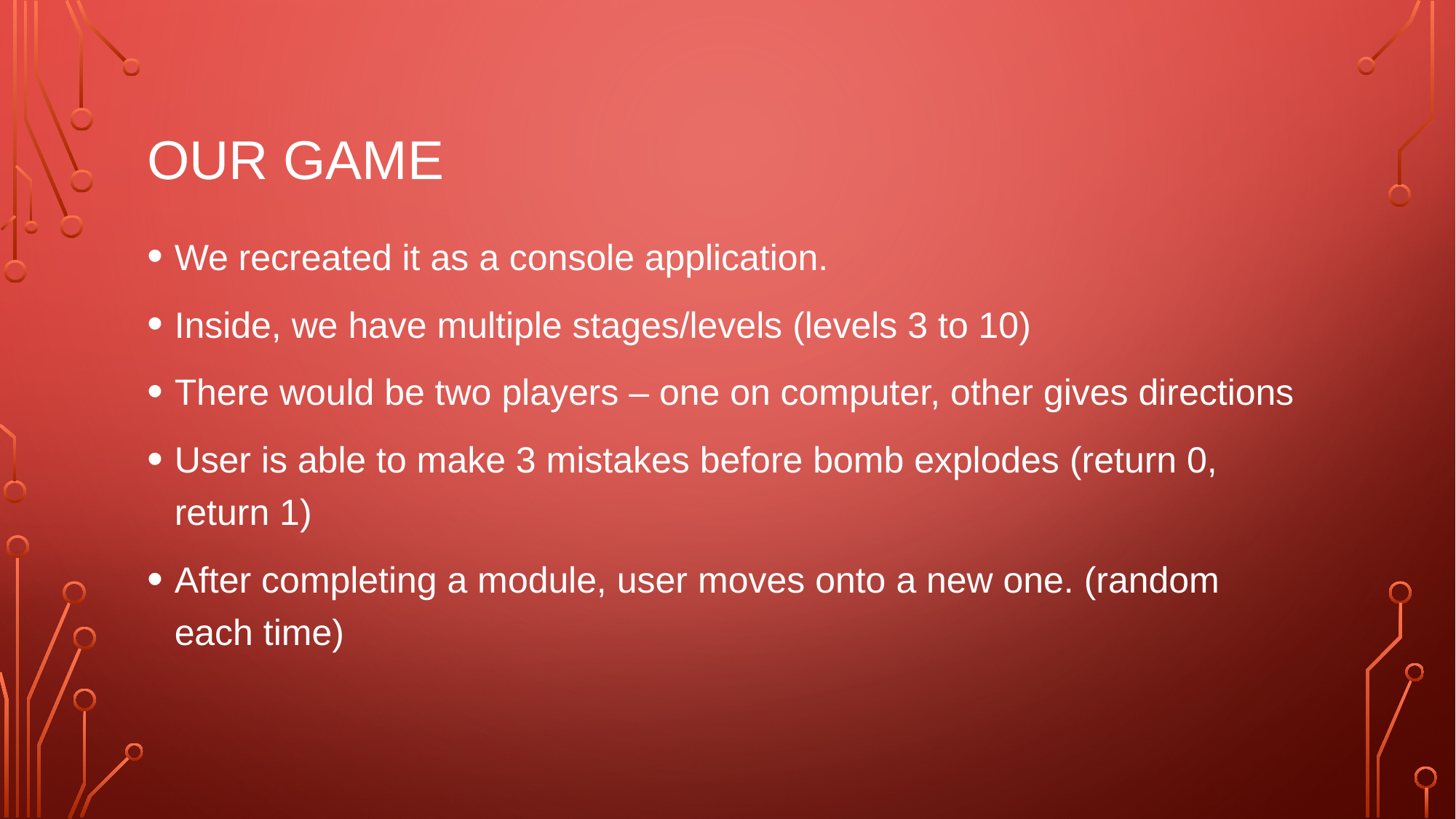

# Our game
We recreated it as a console application.
Inside, we have multiple stages/levels (levels 3 to 10)
There would be two players – one on computer, other gives directions
User is able to make 3 mistakes before bomb explodes (return 0, return 1)
After completing a module, user moves onto a new one. (random each time)